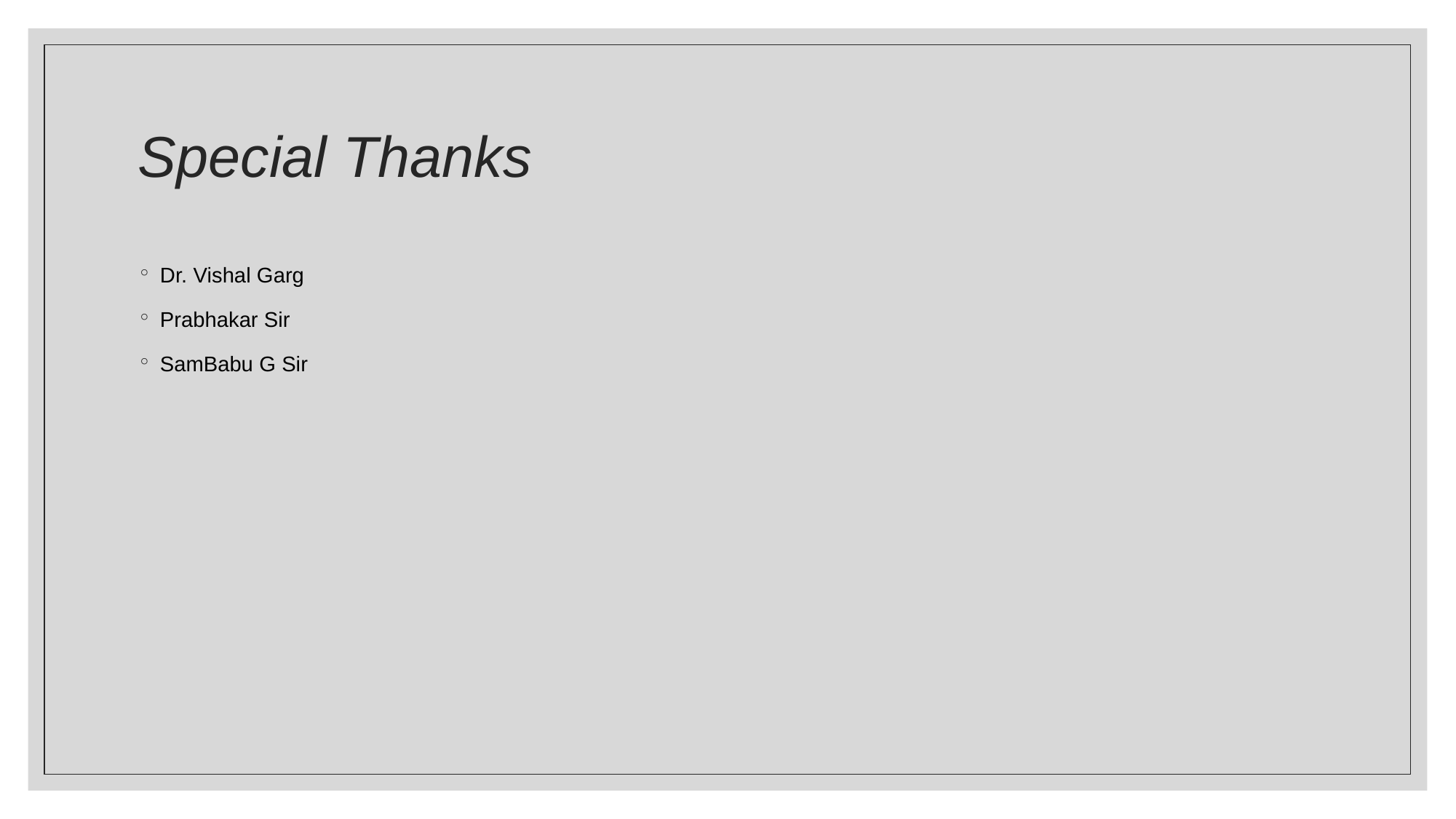

# Special Thanks
Dr. Vishal Garg
Prabhakar Sir
SamBabu G Sir